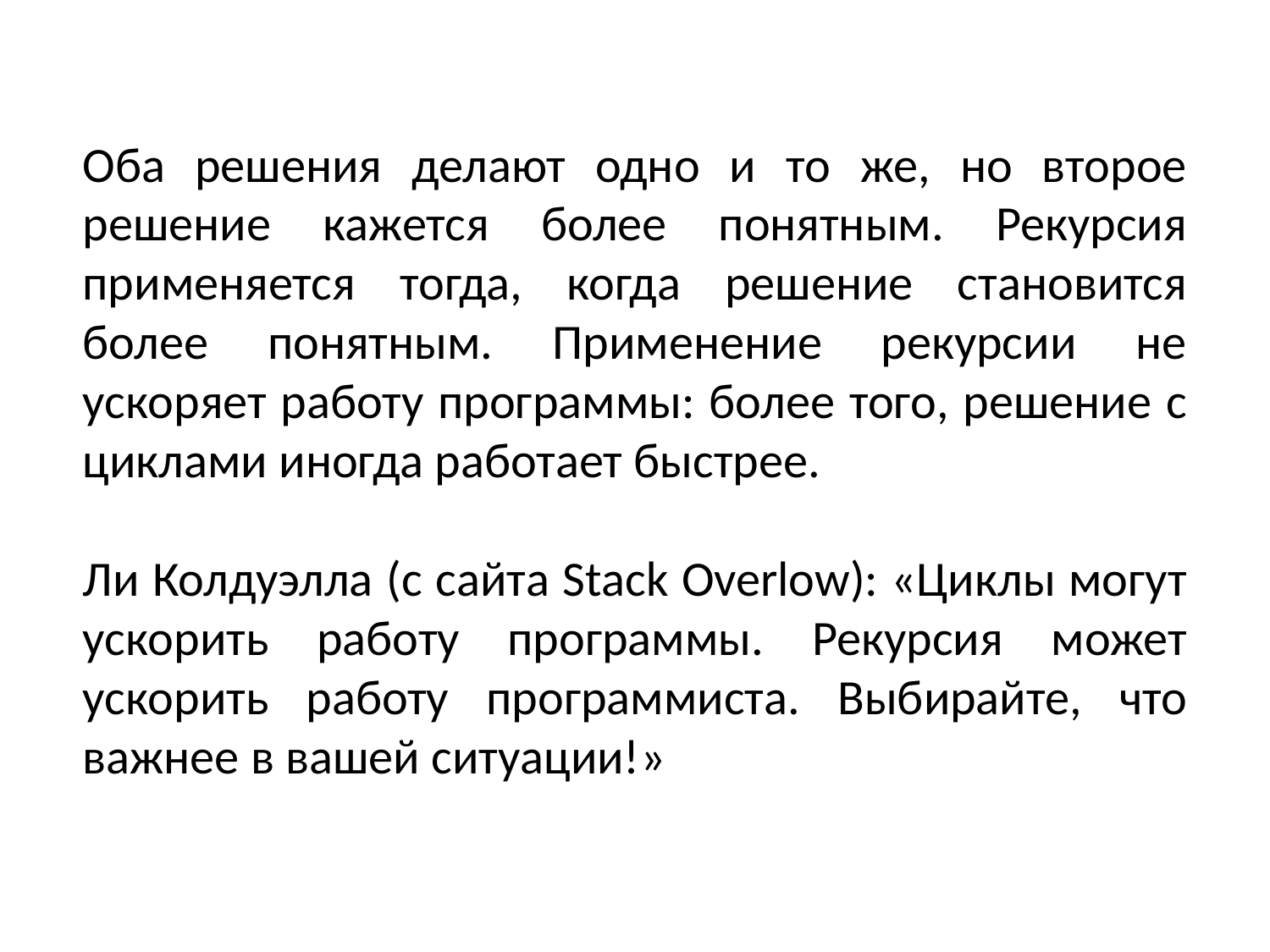

Оба решения делают одно и то же, но второе решение кажется более понятным. Рекурсия применяется тогда, когда решение становится более понятным. Применение рекурсии не ускоряет работу программы: более того, решение с циклами иногда работает быстрее.

Ли Колдуэлла (с сайта Stack Overlow): «Циклы могут ускорить работу программы. Рекурсия может ускорить работу программиста. Выбирайте, что важнее в вашей ситуации!»